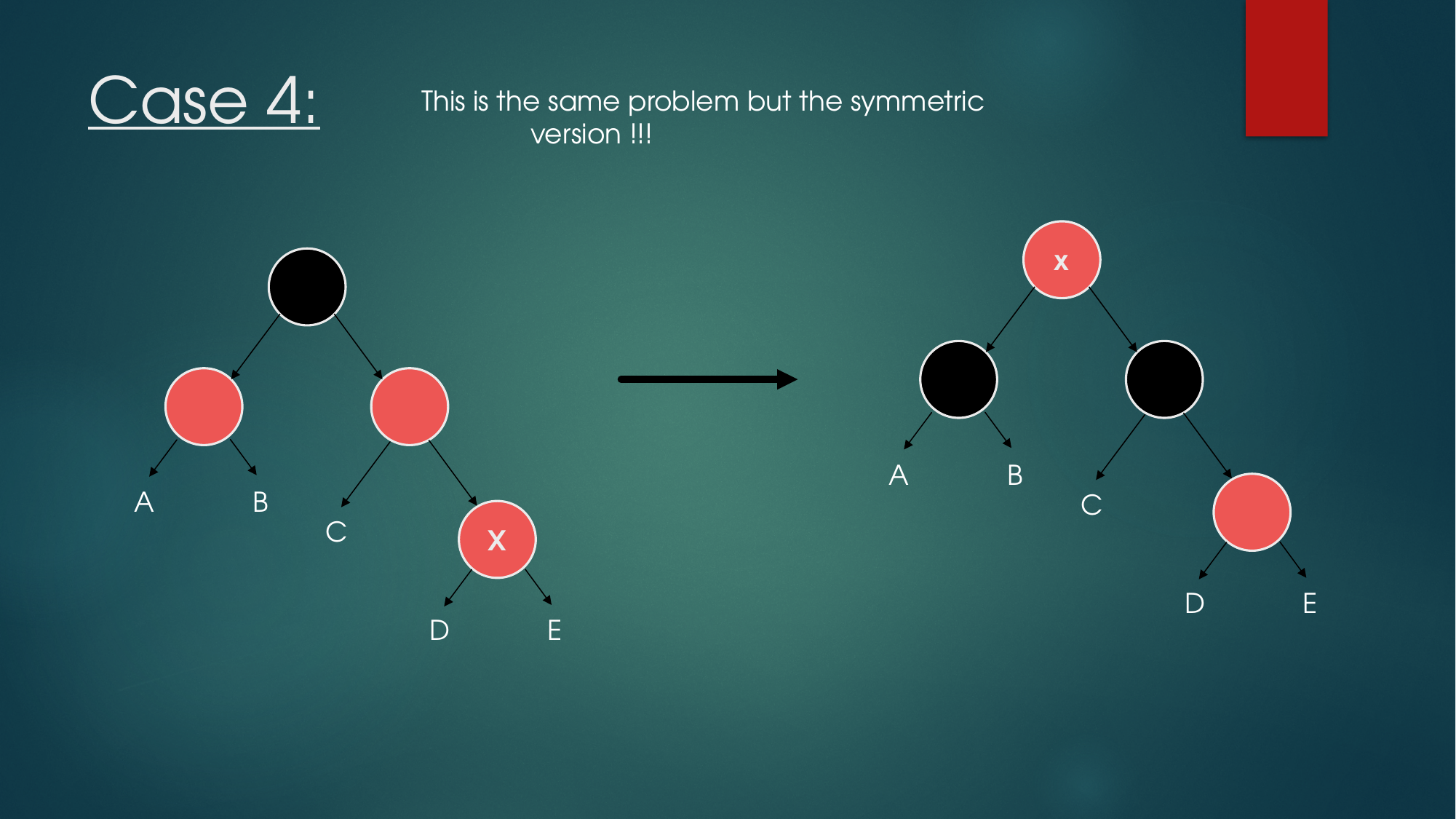

# Case 4:
This is the same problem but the symmetric
	version !!!
x

A
B

A
B
C
X
C
D
E
D
E